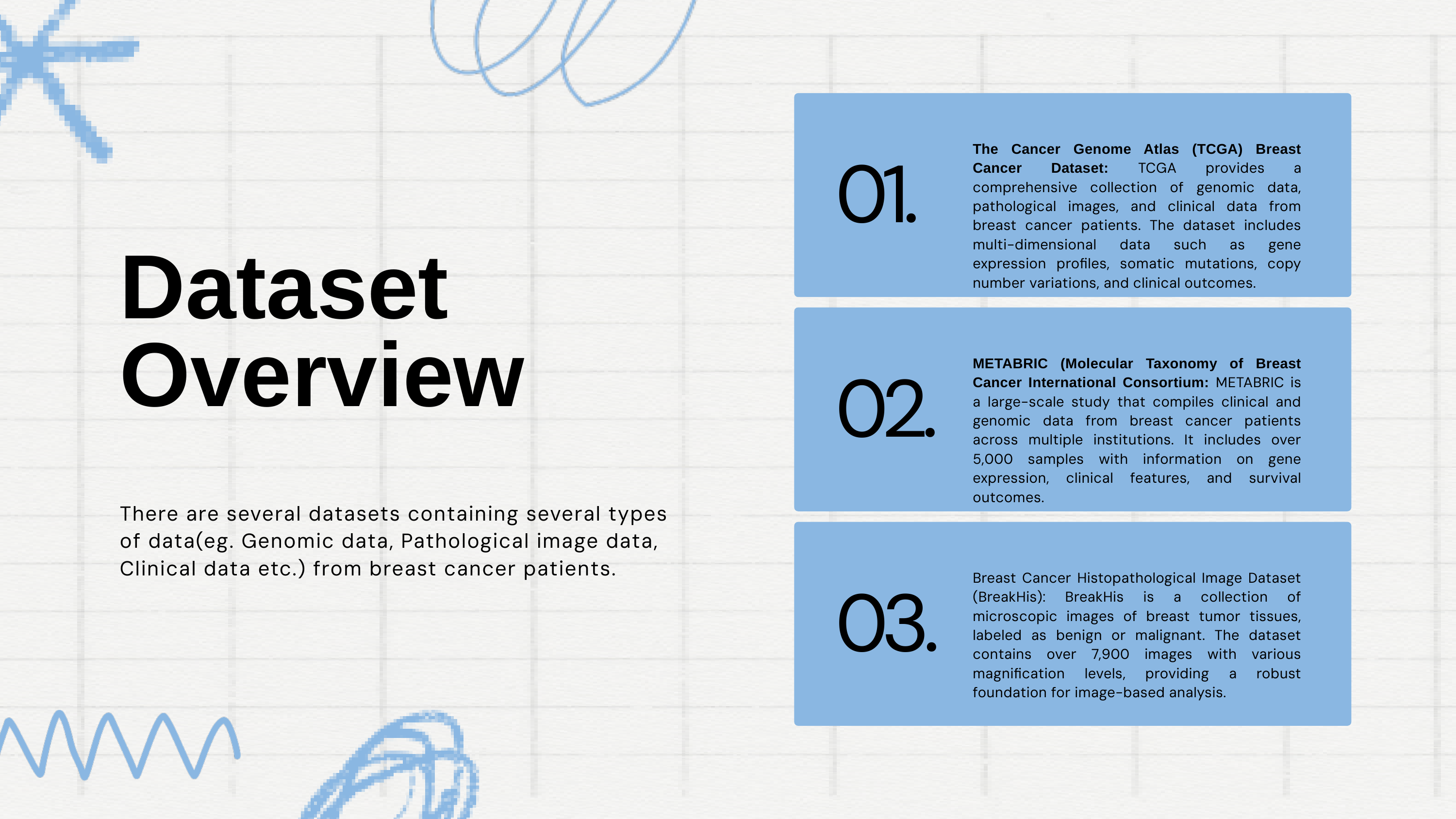

The Cancer Genome Atlas (TCGA) Breast Cancer Dataset: TCGA provides a comprehensive collection of genomic data, pathological images, and clinical data from breast cancer patients. The dataset includes multi-dimensional data such as gene expression profiles, somatic mutations, copy number variations, and clinical outcomes.

01.
Dataset Overview

METABRIC (Molecular Taxonomy of Breast Cancer International Consortium: METABRIC is a large-scale study that compiles clinical and genomic data from breast cancer patients across multiple institutions. It includes over 5,000 samples with information on gene expression, clinical features, and survival outcomes.

02.
There are several datasets containing several types of data(eg. Genomic data, Pathological image data, Clinical data etc.) from breast cancer patients.

Breast Cancer Histopathological Image Dataset (BreakHis): BreakHis is a collection of microscopic images of breast tumor tissues, labeled as benign or malignant. The dataset contains over 7,900 images with various magnification levels, providing a robust foundation for image-based analysis.

03.